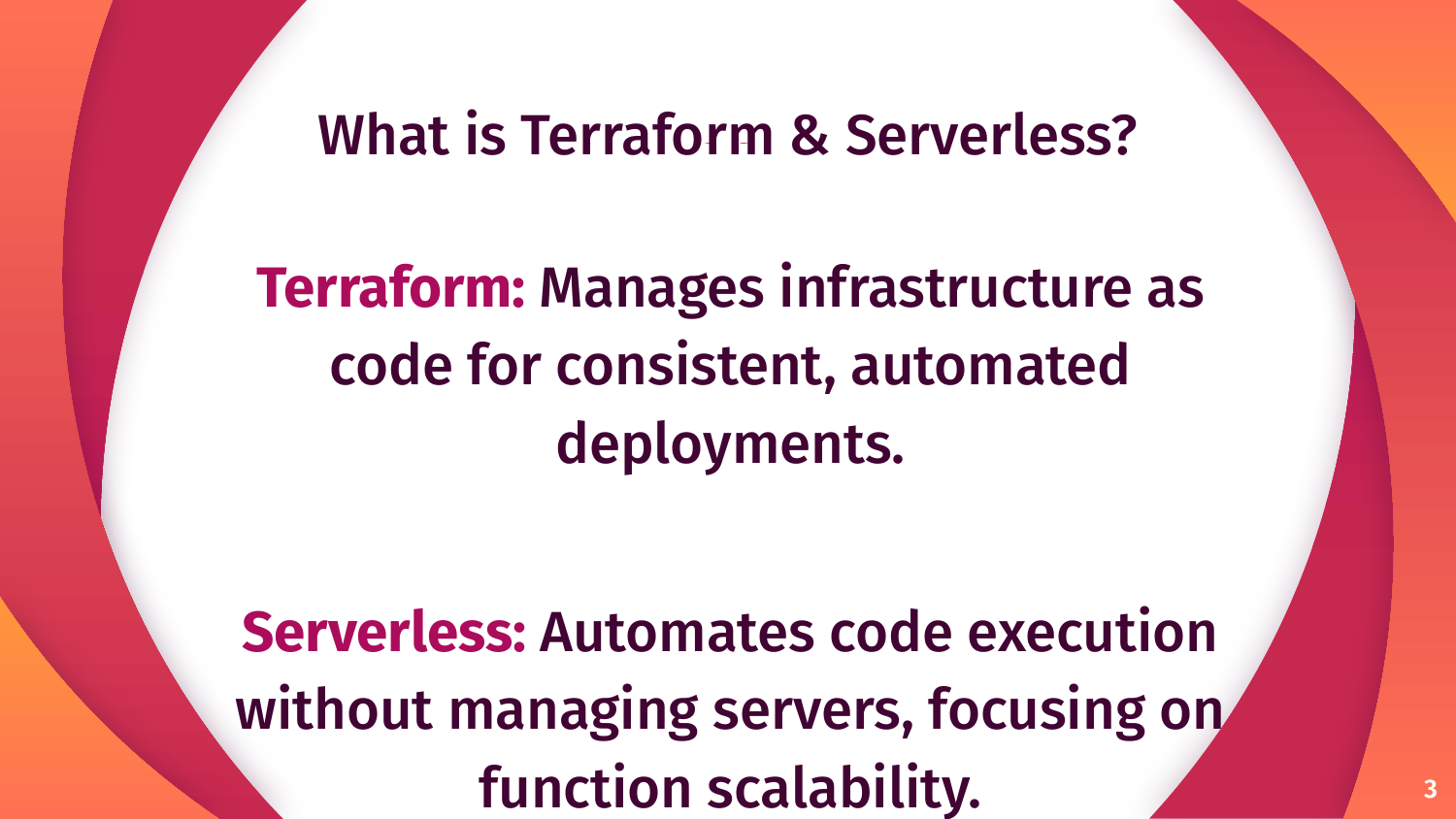

What is Terraform & Serverless?

Terraform: Manages infrastructure as code for consistent, automated deployments.

Serverless: Automates code execution without managing servers, focusing on function scalability.

3